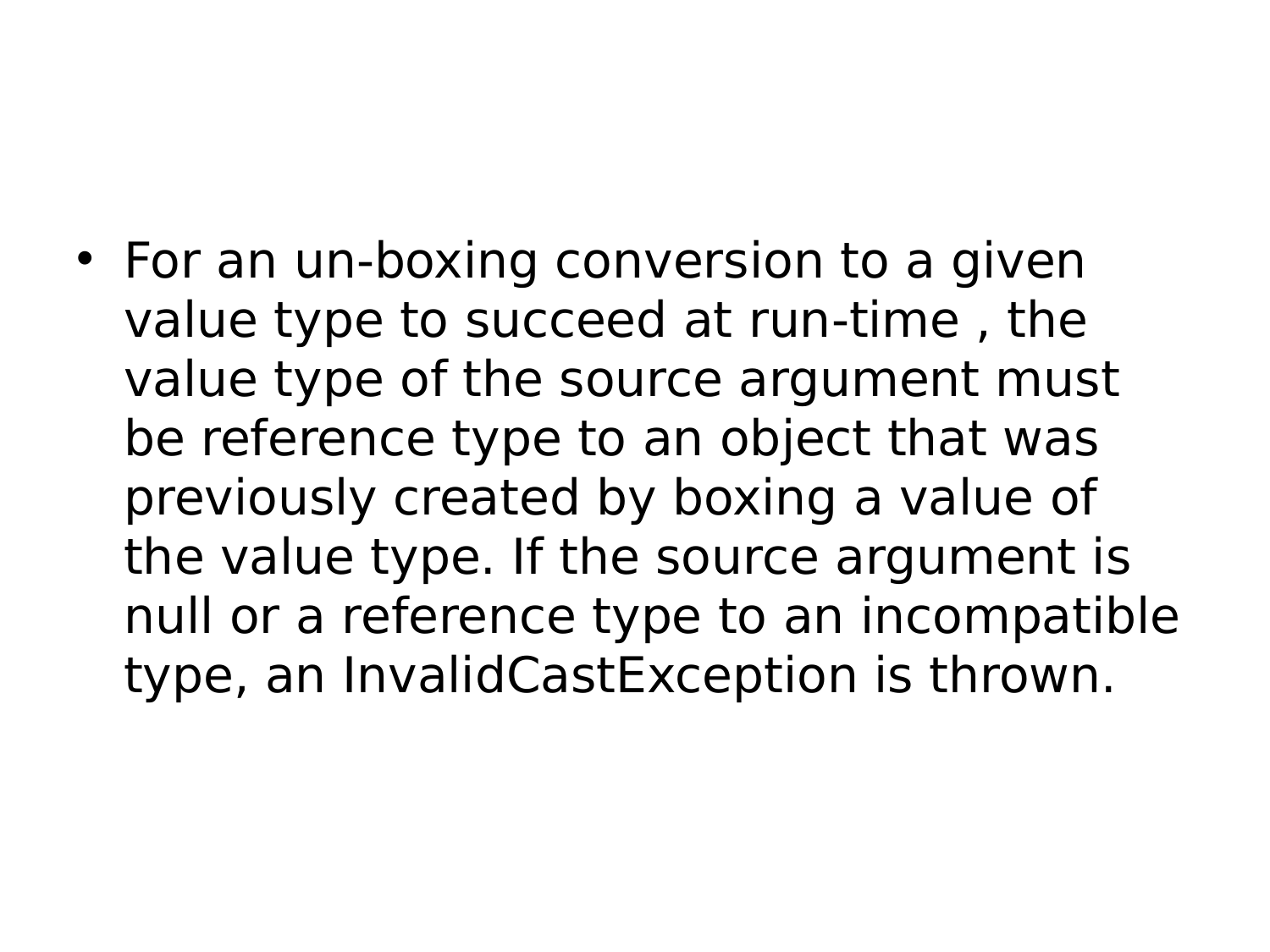

For an un-boxing conversion to a given value type to succeed at run-time , the value type of the source argument must be reference type to an object that was previously created by boxing a value of the value type. If the source argument is null or a reference type to an incompatible type, an InvalidCastException is thrown.